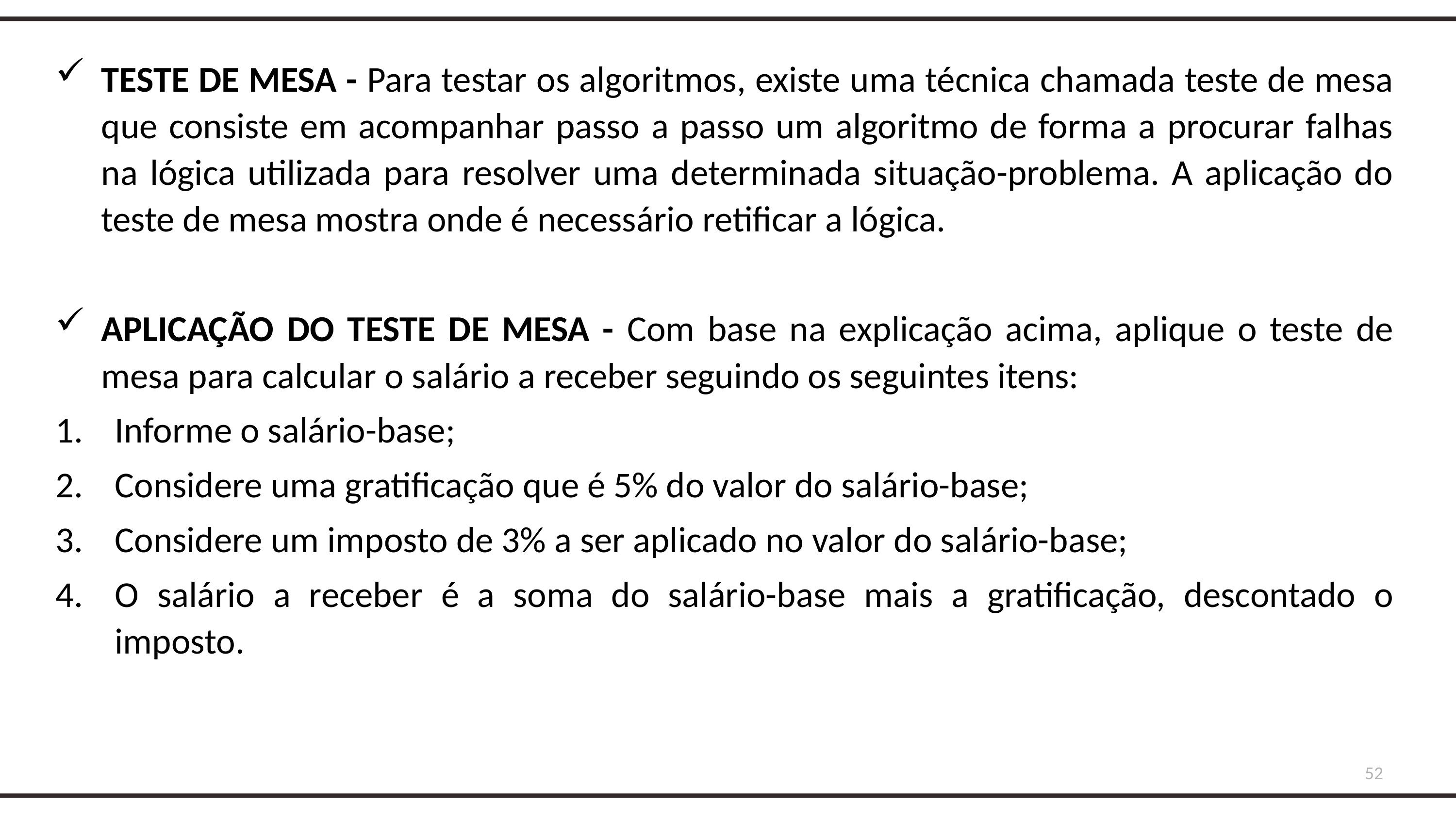

TESTE DE MESA - Para testar os algoritmos, existe uma técnica chamada teste de mesa que consiste em acompanhar passo a passo um algoritmo de forma a procurar falhas na lógica utilizada para resolver uma determinada situação-problema. A aplicação do teste de mesa mostra onde é necessário retificar a lógica.

APLICAÇÃO DO TESTE DE MESA - Com base na explicação acima, aplique o teste de mesa para calcular o salário a receber seguindo os seguintes itens:
Informe o salário-base;
Considere uma gratificação que é 5% do valor do salário-base;
Considere um imposto de 3% a ser aplicado no valor do salário-base;
O salário a receber é a soma do salário-base mais a gratificação, descontado o imposto.
52